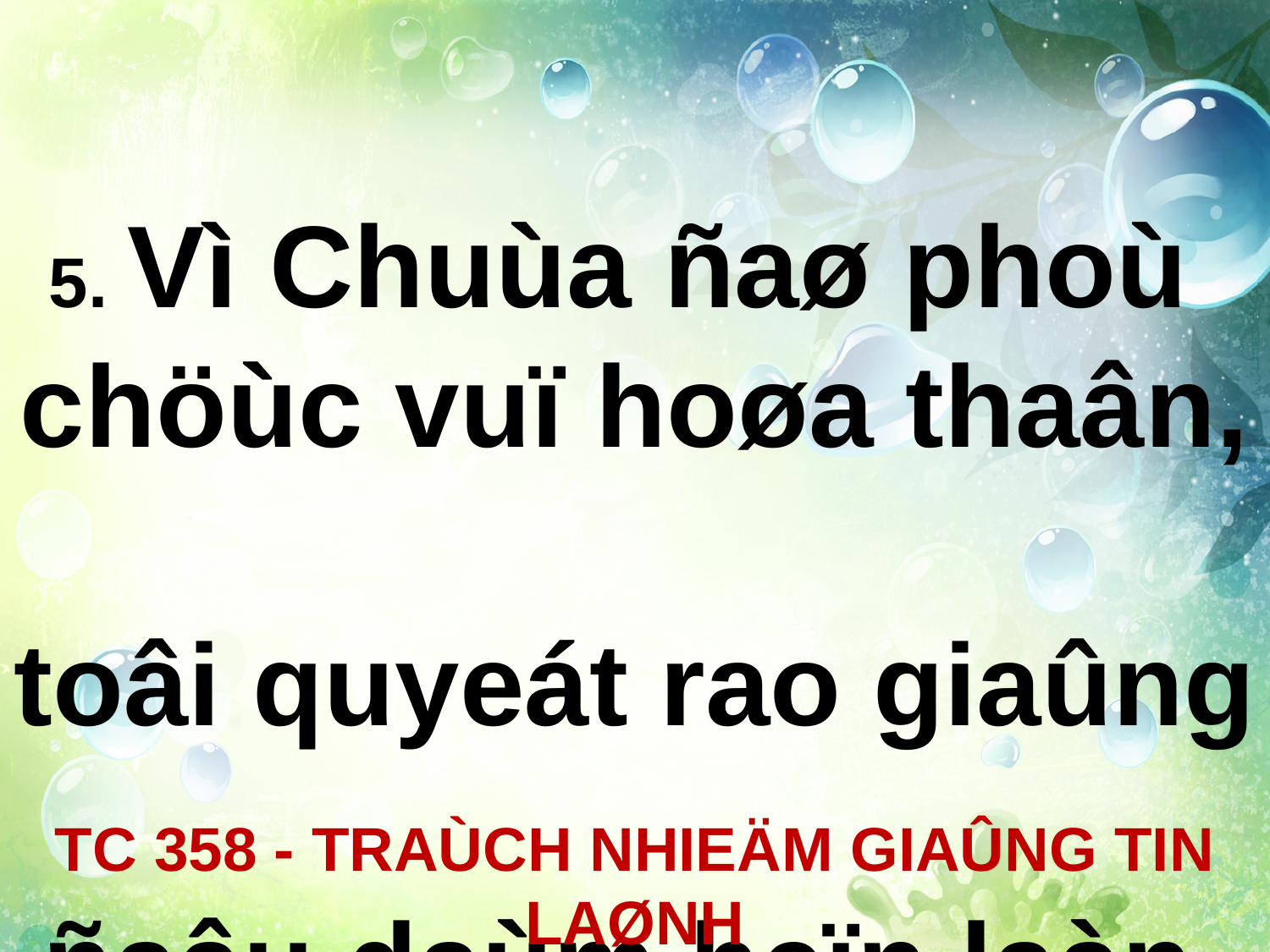

5. Vì Chuùa ñaø phoù
chöùc vuï hoøa thaân,
toâi quyeát rao giaûng
ñaâu daùm heïn laàn.
TC 358 - TRAÙCH NHIEÄM GIAÛNG TIN LAØNH